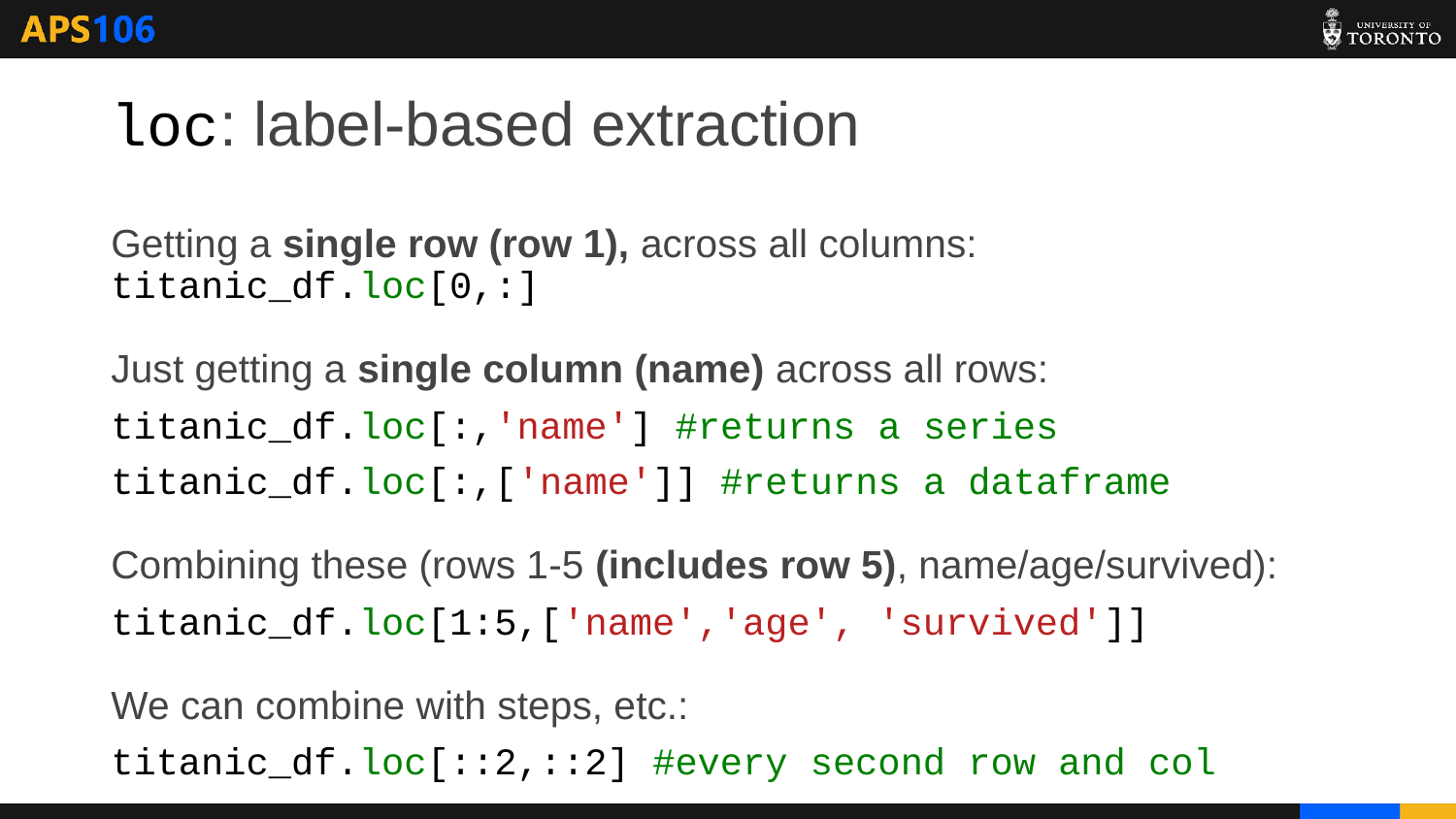

# loc: label-based extraction
Getting a single row (row 1), across all columns:
titanic_df.loc[0,:]

Just getting a single column (name) across all rows:
titanic_df.loc[:,'name'] #returns a series
titanic_df.loc[:,['name']] #returns a dataframe

Combining these (rows 1-5 (includes row 5), name/age/survived):
titanic_df.loc[1:5,['name','age', 'survived']]

We can combine with steps, etc.:
titanic_df.loc[::2,::2] #every second row and col